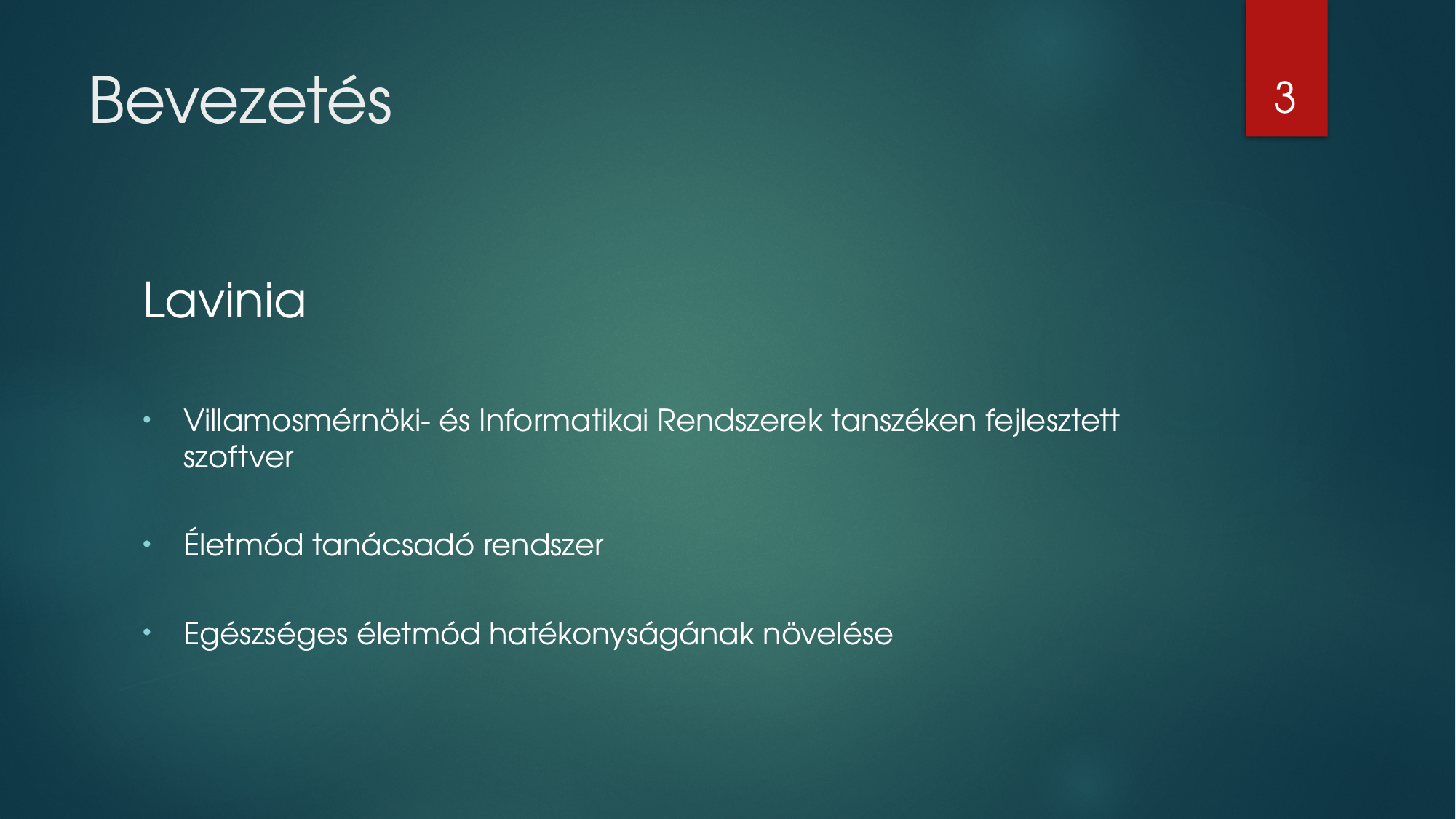

3
# Bevezetés
Lavinia
Villamosmérnöki- és Informatikai Rendszerek tanszéken fejlesztett szoftver
Életmód tanácsadó rendszer
Egészséges életmód hatékonyságának növelése